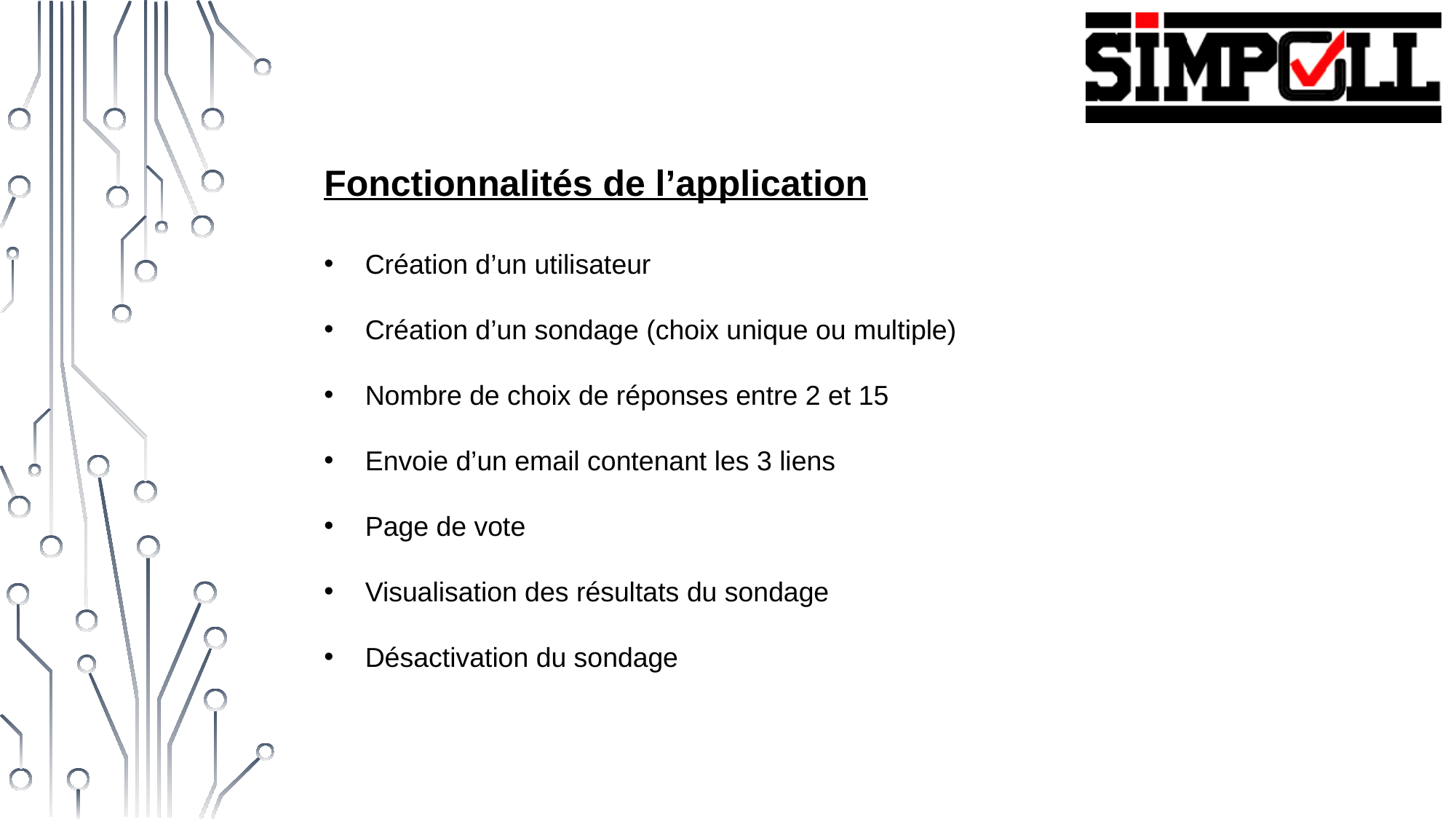

Fonctionnalités de l’application

Création d’un utilisateur

Création d’un sondage (choix unique ou multiple)

Nombre de choix de réponses entre 2 et 15

Envoie d’un email contenant les 3 liens

Page de vote

Visualisation des résultats du sondage

Désactivation du sondage